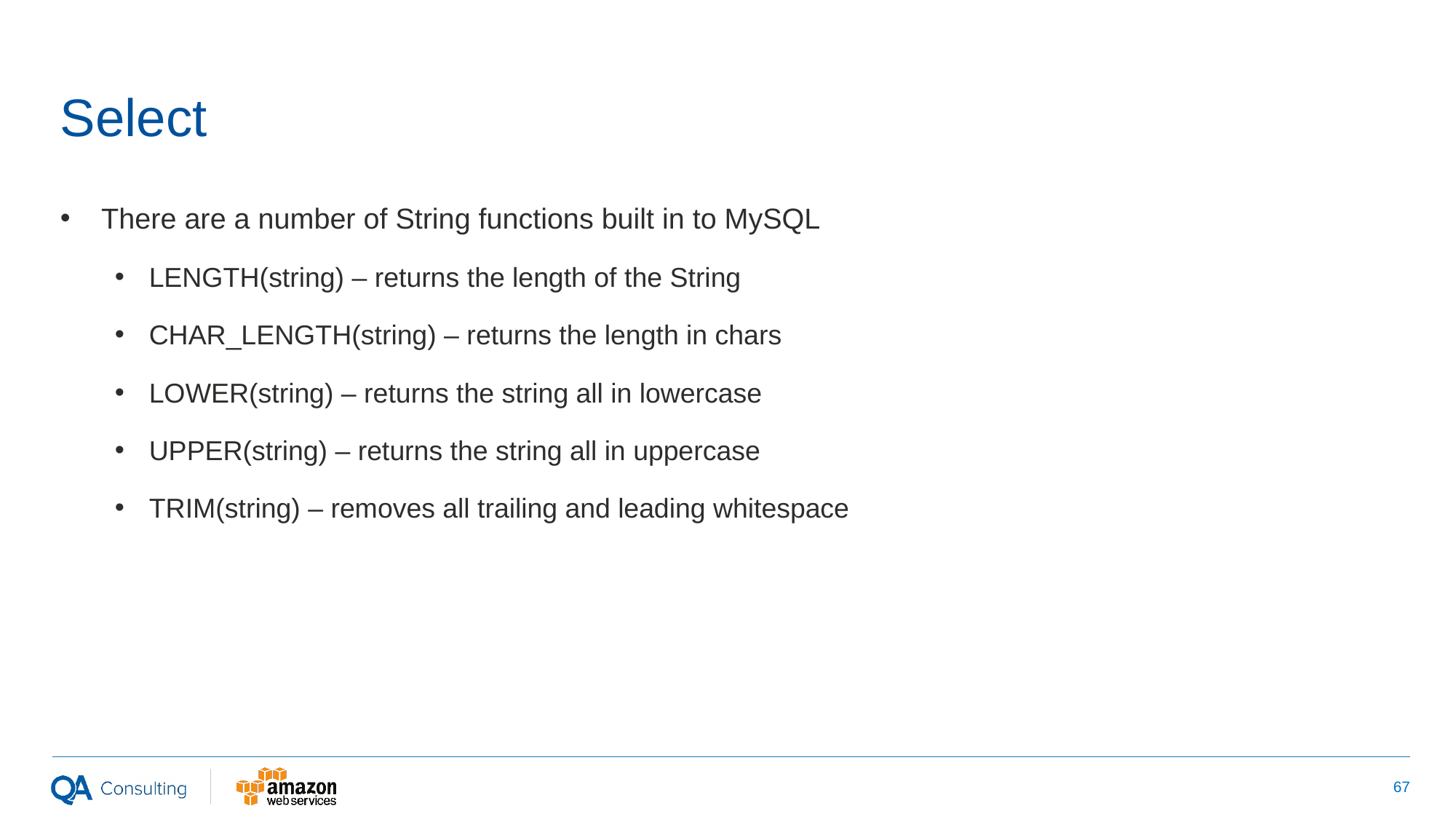

# Select
There are a number of String functions built in to MySQL
LENGTH(string) – returns the length of the String
CHAR_LENGTH(string) – returns the length in chars
LOWER(string) – returns the string all in lowercase
UPPER(string) – returns the string all in uppercase
TRIM(string) – removes all trailing and leading whitespace